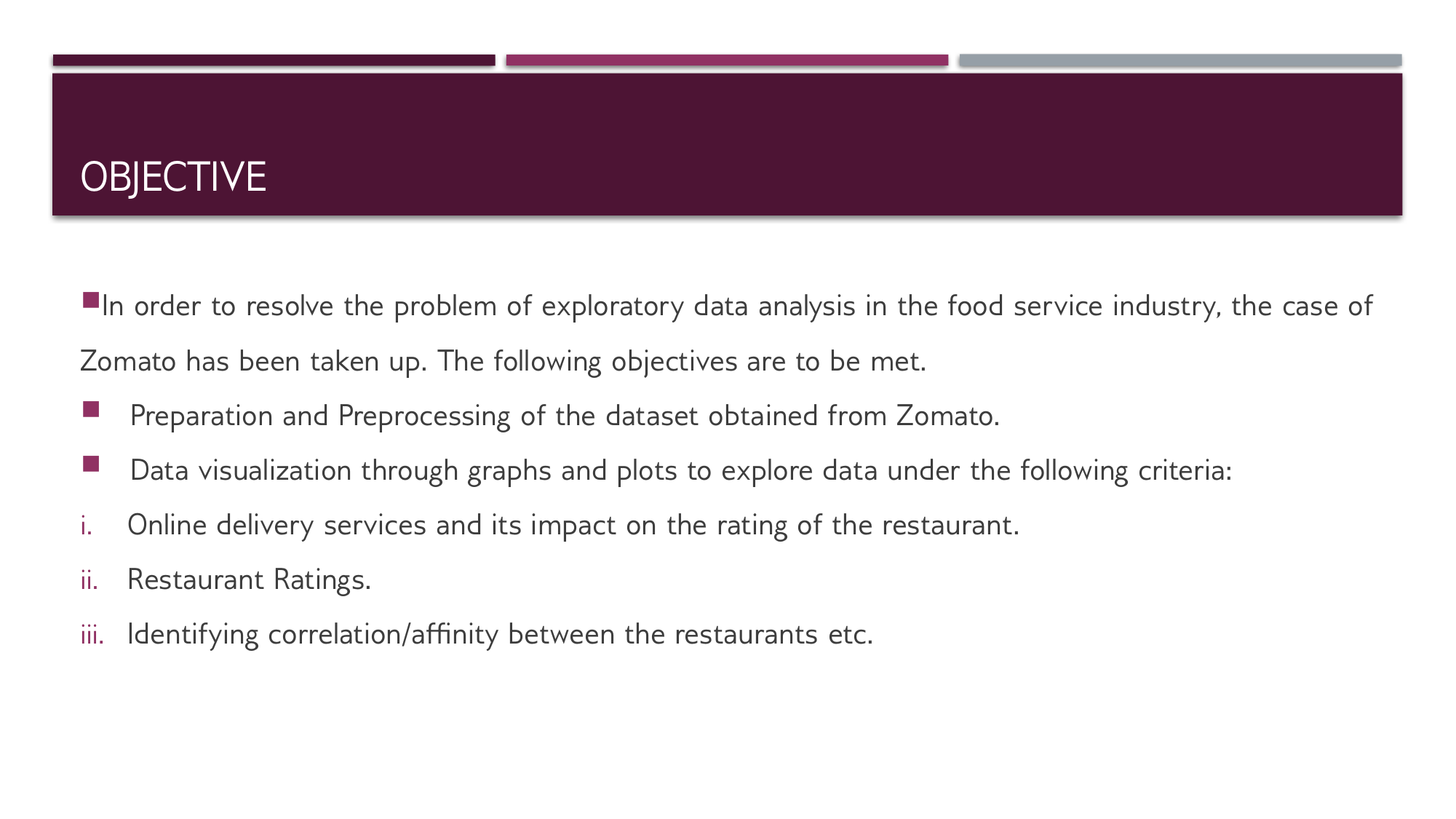

# Objective
In order to resolve the problem of exploratory data analysis in the food service industry, the case of Zomato has been taken up. The following objectives are to be met.
 Preparation and Preprocessing of the dataset obtained from Zomato.
 Data visualization through graphs and plots to explore data under the following criteria:
Online delivery services and its impact on the rating of the restaurant.
Restaurant Ratings.
Identifying correlation/affinity between the restaurants etc.